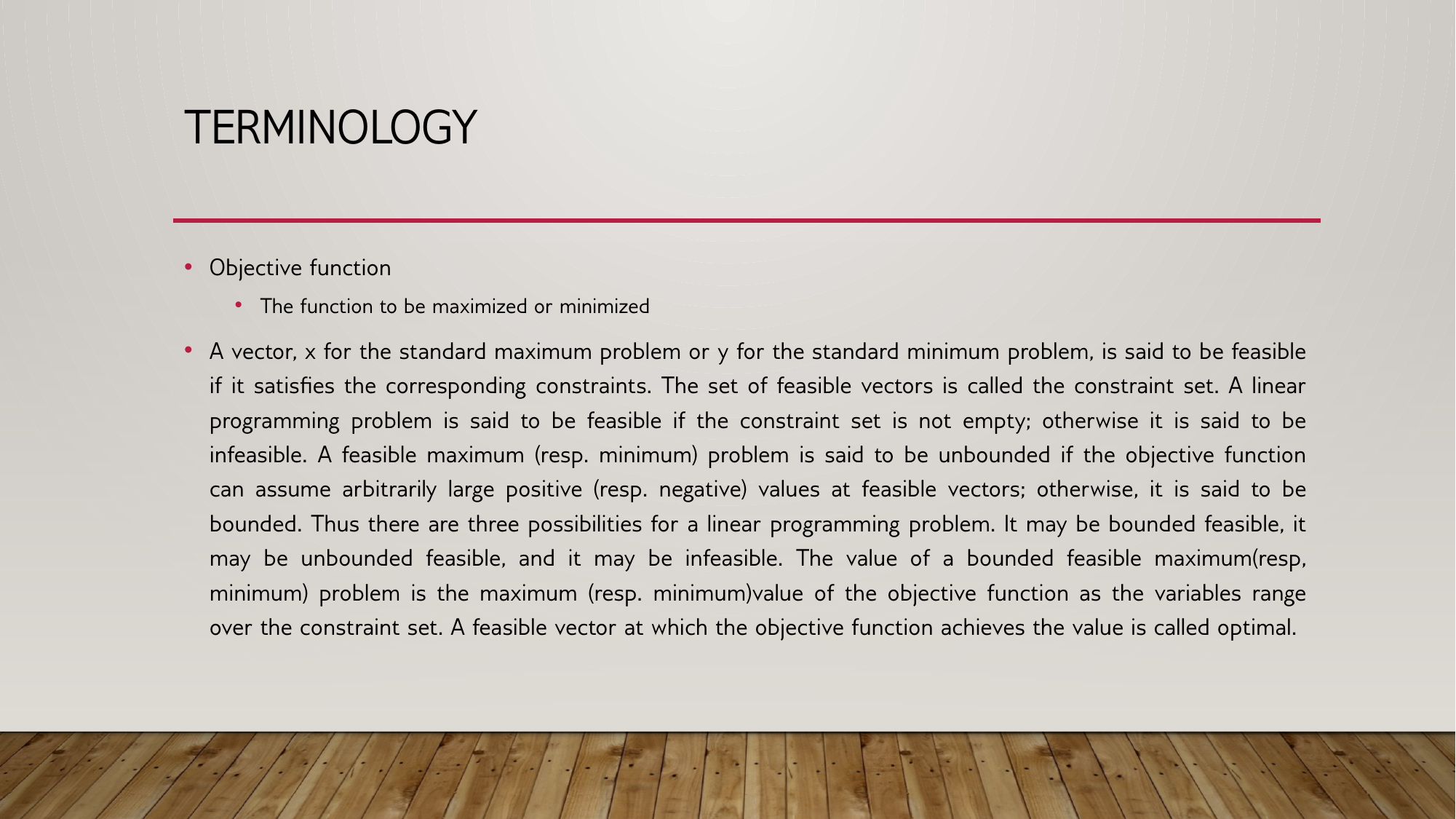

# Terminology
Objective function
The function to be maximized or minimized
A vector, x for the standard maximum problem or y for the standard minimum problem, is said to be feasible if it satisﬁes the corresponding constraints. The set of feasible vectors is called the constraint set. A linear programming problem is said to be feasible if the constraint set is not empty; otherwise it is said to be infeasible. A feasible maximum (resp. minimum) problem is said to be unbounded if the objective function can assume arbitrarily large positive (resp. negative) values at feasible vectors; otherwise, it is said to be bounded. Thus there are three possibilities for a linear programming problem. It may be bounded feasible, it may be unbounded feasible, and it may be infeasible. The value of a bounded feasible maximum(resp, minimum) problem is the maximum (resp. minimum)value of the objective function as the variables range over the constraint set. A feasible vector at which the objective function achieves the value is called optimal.